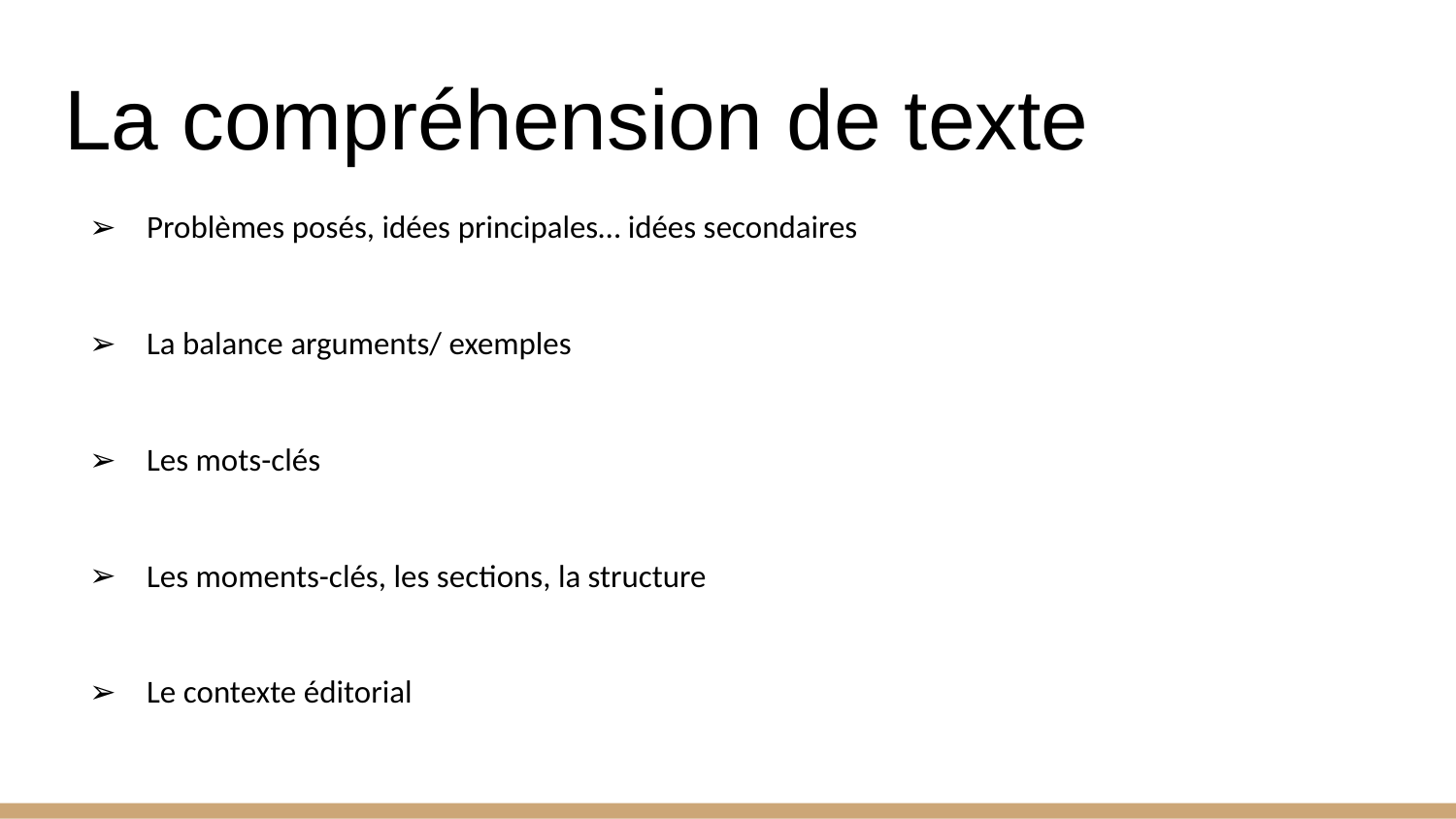

# La compréhension de texte
Problèmes posés, idées principales… idées secondaires

La balance arguments/ exemples

Les mots-clés

Les moments-clés, les sections, la structure

Le contexte éditorial